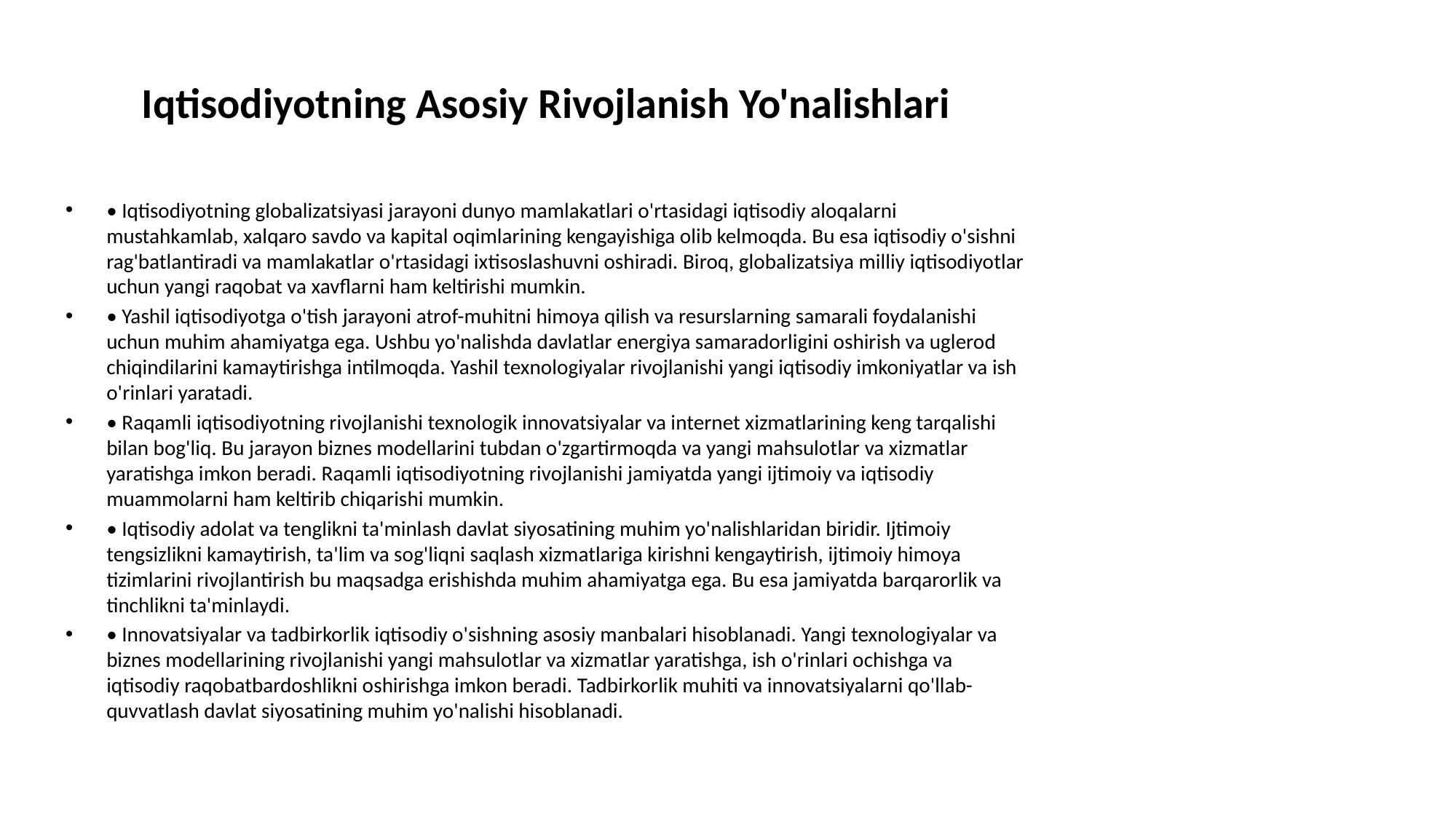

# Iqtisodiyotning Asosiy Rivojlanish Yo'nalishlari
• Iqtisodiyotning globalizatsiyasi jarayoni dunyo mamlakatlari o'rtasidagi iqtisodiy aloqalarni mustahkamlab, xalqaro savdo va kapital oqimlarining kengayishiga olib kelmoqda. Bu esa iqtisodiy o'sishni rag'batlantiradi va mamlakatlar o'rtasidagi ixtisoslashuvni oshiradi. Biroq, globalizatsiya milliy iqtisodiyotlar uchun yangi raqobat va xavflarni ham keltirishi mumkin.
• Yashil iqtisodiyotga o'tish jarayoni atrof-muhitni himoya qilish va resurslarning samarali foydalanishi uchun muhim ahamiyatga ega. Ushbu yo'nalishda davlatlar energiya samaradorligini oshirish va uglerod chiqindilarini kamaytirishga intilmoqda. Yashil texnologiyalar rivojlanishi yangi iqtisodiy imkoniyatlar va ish o'rinlari yaratadi.
• Raqamli iqtisodiyotning rivojlanishi texnologik innovatsiyalar va internet xizmatlarining keng tarqalishi bilan bog'liq. Bu jarayon biznes modellarini tubdan o'zgartirmoqda va yangi mahsulotlar va xizmatlar yaratishga imkon beradi. Raqamli iqtisodiyotning rivojlanishi jamiyatda yangi ijtimoiy va iqtisodiy muammolarni ham keltirib chiqarishi mumkin.
• Iqtisodiy adolat va tenglikni ta'minlash davlat siyosatining muhim yo'nalishlaridan biridir. Ijtimoiy tengsizlikni kamaytirish, ta'lim va sog'liqni saqlash xizmatlariga kirishni kengaytirish, ijtimoiy himoya tizimlarini rivojlantirish bu maqsadga erishishda muhim ahamiyatga ega. Bu esa jamiyatda barqarorlik va tinchlikni ta'minlaydi.
• Innovatsiyalar va tadbirkorlik iqtisodiy o'sishning asosiy manbalari hisoblanadi. Yangi texnologiyalar va biznes modellarining rivojlanishi yangi mahsulotlar va xizmatlar yaratishga, ish o'rinlari ochishga va iqtisodiy raqobatbardoshlikni oshirishga imkon beradi. Tadbirkorlik muhiti va innovatsiyalarni qo'llab-quvvatlash davlat siyosatining muhim yo'nalishi hisoblanadi.